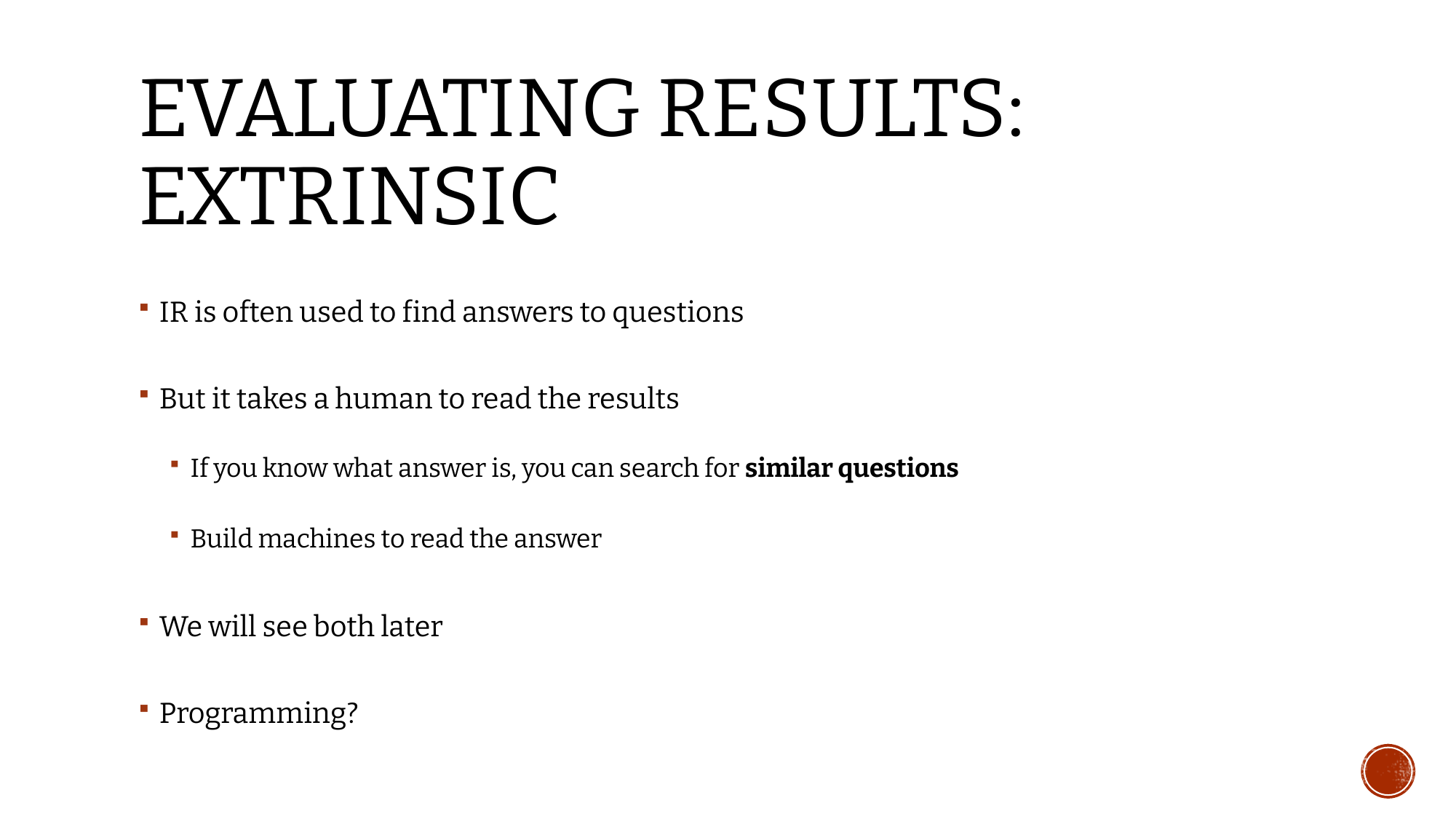

# Evaluating Results: Extrinsic
IR is often used to find answers to questions
But it takes a human to read the results
If you know what answer is, you can search for similar questions
Build machines to read the answer
We will see both later
Programming?